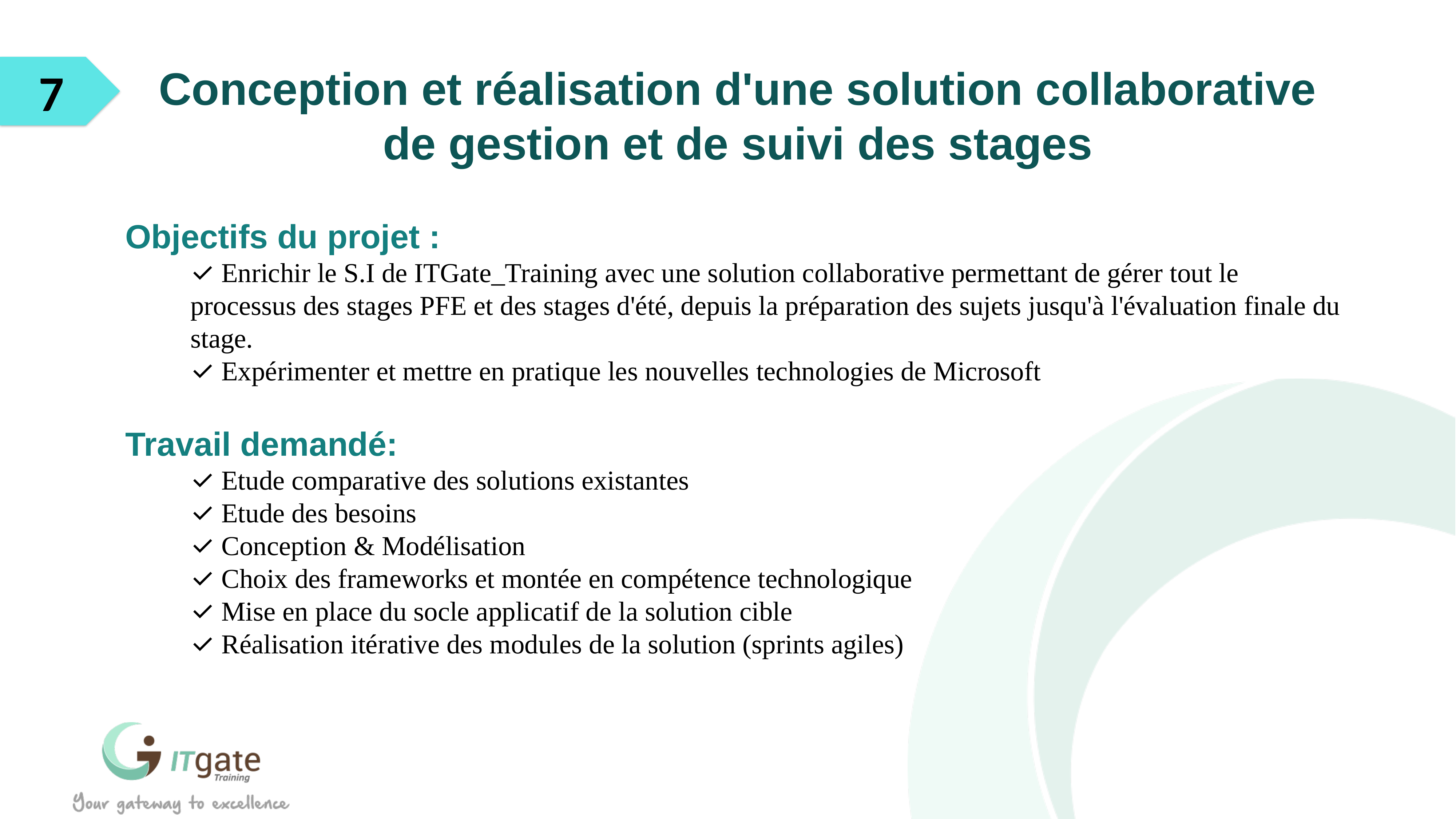

7
Conception et réalisation d'une solution collaborative de gestion et de suivi des stages
Objectifs du projet :
✓ Enrichir le S.I de ITGate_Training avec une solution collaborative permettant de gérer tout le processus des stages PFE et des stages d'été, depuis la préparation des sujets jusqu'à l'évaluation finale du stage.
✓ Expérimenter et mettre en pratique les nouvelles technologies de Microsoft

Travail demandé:
✓ Etude comparative des solutions existantes
✓ Etude des besoins
✓ Conception & Modélisation
✓ Choix des frameworks et montée en compétence technologique
✓ Mise en place du socle applicatif de la solution cible
✓ Réalisation itérative des modules de la solution (sprints agiles)